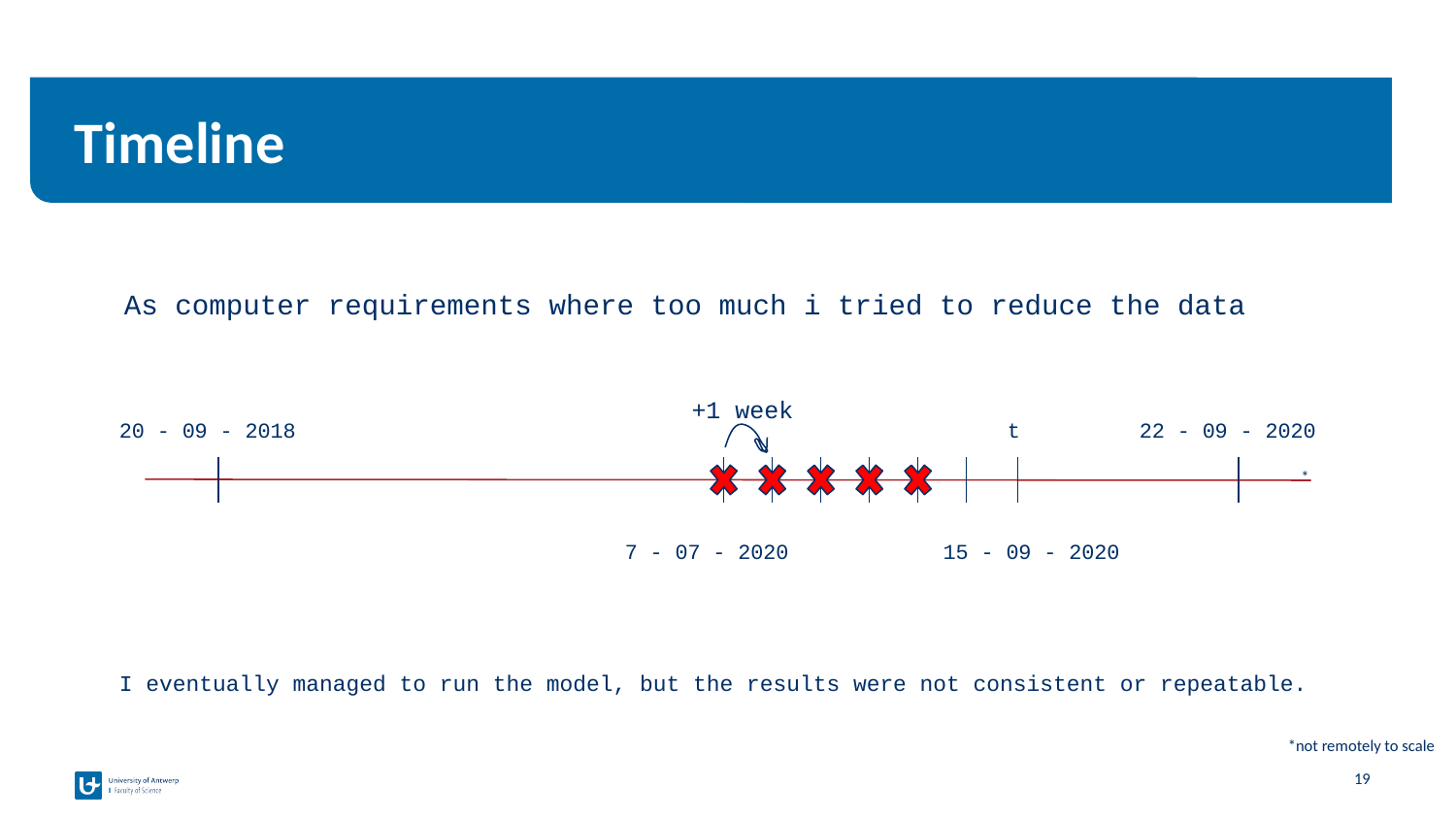

# Timeline
As computer requirements where too much i tried to reduce the data
+1 week
20 - 09 - 2018
t
22 - 09 - 2020

*

7 - 07 - 2020
15 - 09 - 2020
I eventually managed to run the model, but the results were not consistent or repeatable.
*not remotely to scale
19